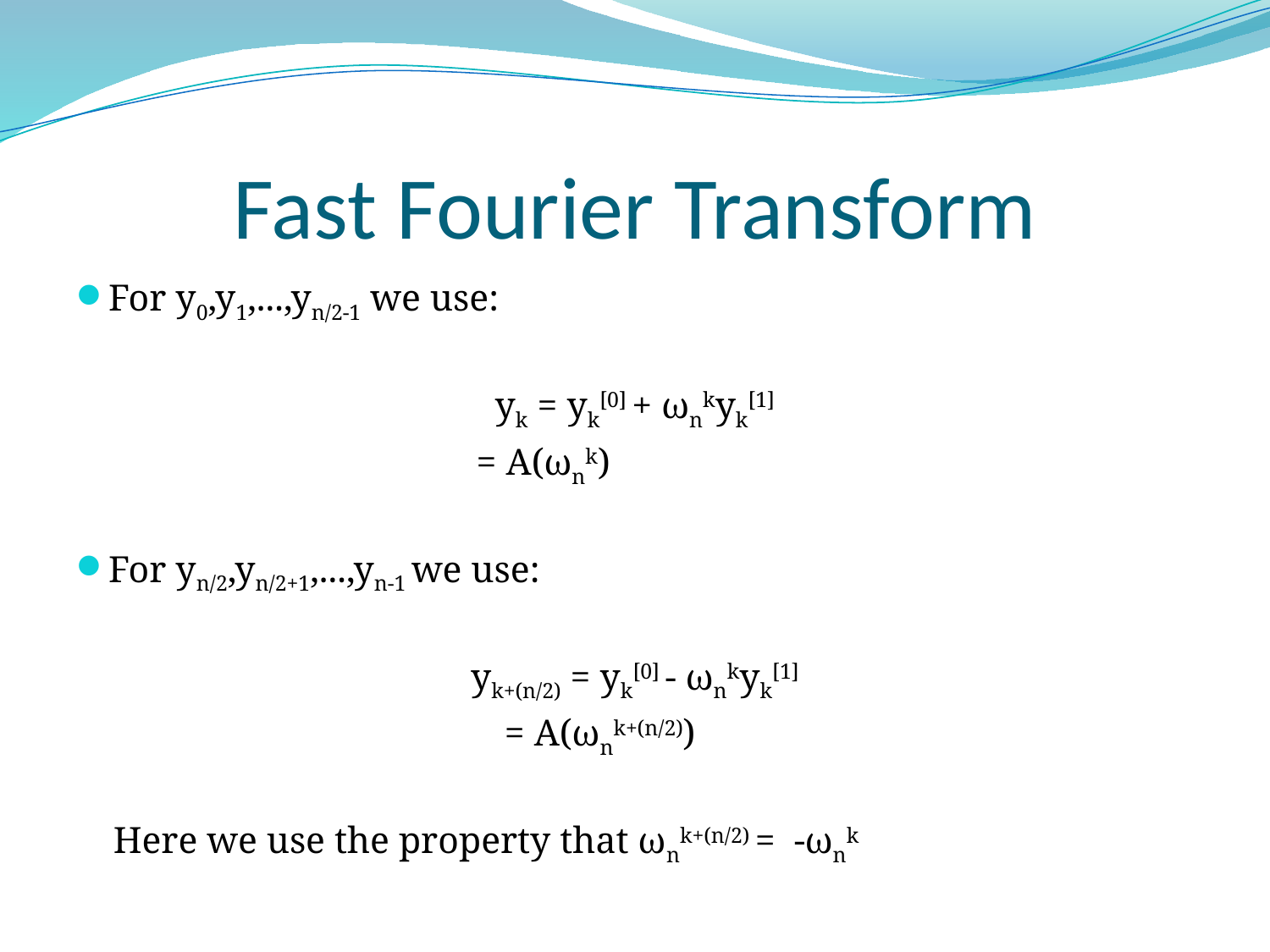

# Fast Fourier Transform
For y0,y1,...,yn/2-1 we use:

yk = yk[0] + ωnkyk[1]
                                           = A(ωnk)

For yn/2,yn/2+1,...,yn-1 we use:

yk+(n/2) = yk[0] - ωnkyk[1]
                                              = A(ωnk+(n/2))

    Here we use the property that ωnk+(n/2) =  -ωnk